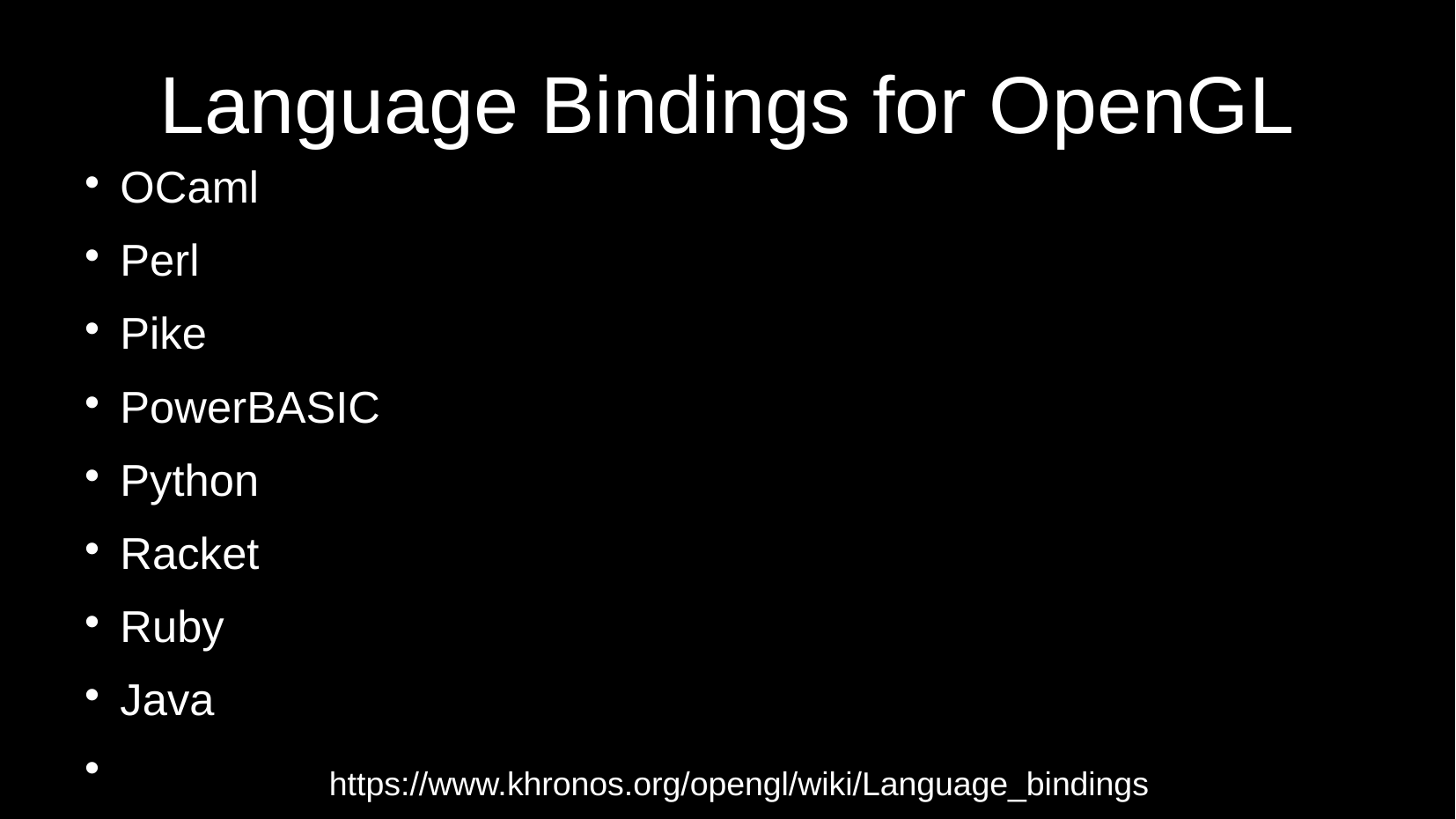

Language Bindings for OpenGL
OCaml
Perl
Pike
PowerBASIC
Python
Racket
Ruby
Java

https://www.khronos.org/opengl/wiki/Language_bindings